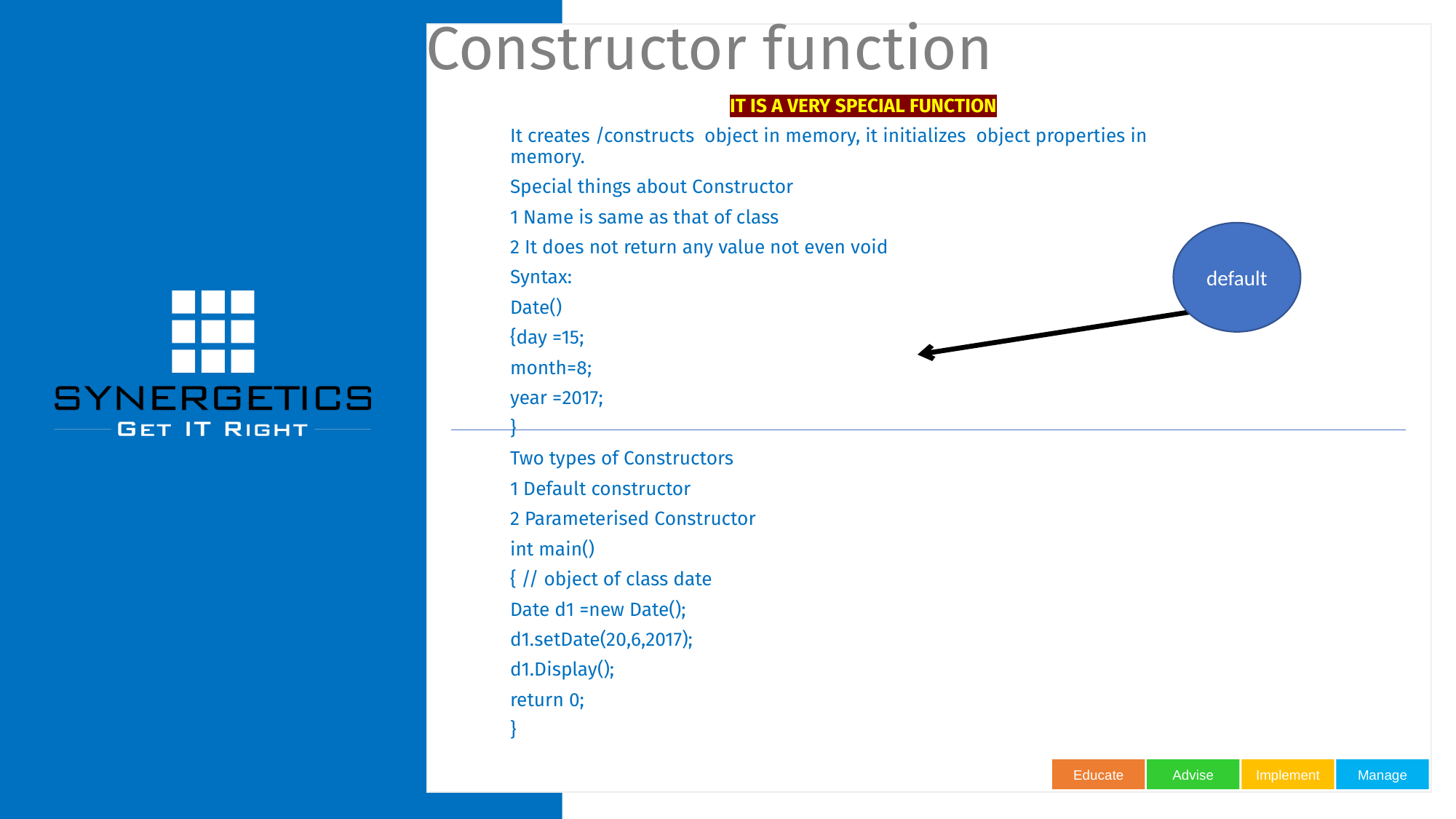

# Constructor function
IT IS A VERY SPECIAL FUNCTION
It creates /constructs  object in memory, it initializes  object properties in memory.
Special things about Constructor
1 Name is same as that of class
2 It does not return any value not even void
Syntax:
Date()
{day =15;
month=8;
year =2017;
}
Two types of Constructors
1 Default constructor
2 Parameterised Constructor
int main()
{ // object of class date
Date d1 =new Date();
d1.setDate(20,6,2017);
d1.Display();
return 0;
}
default